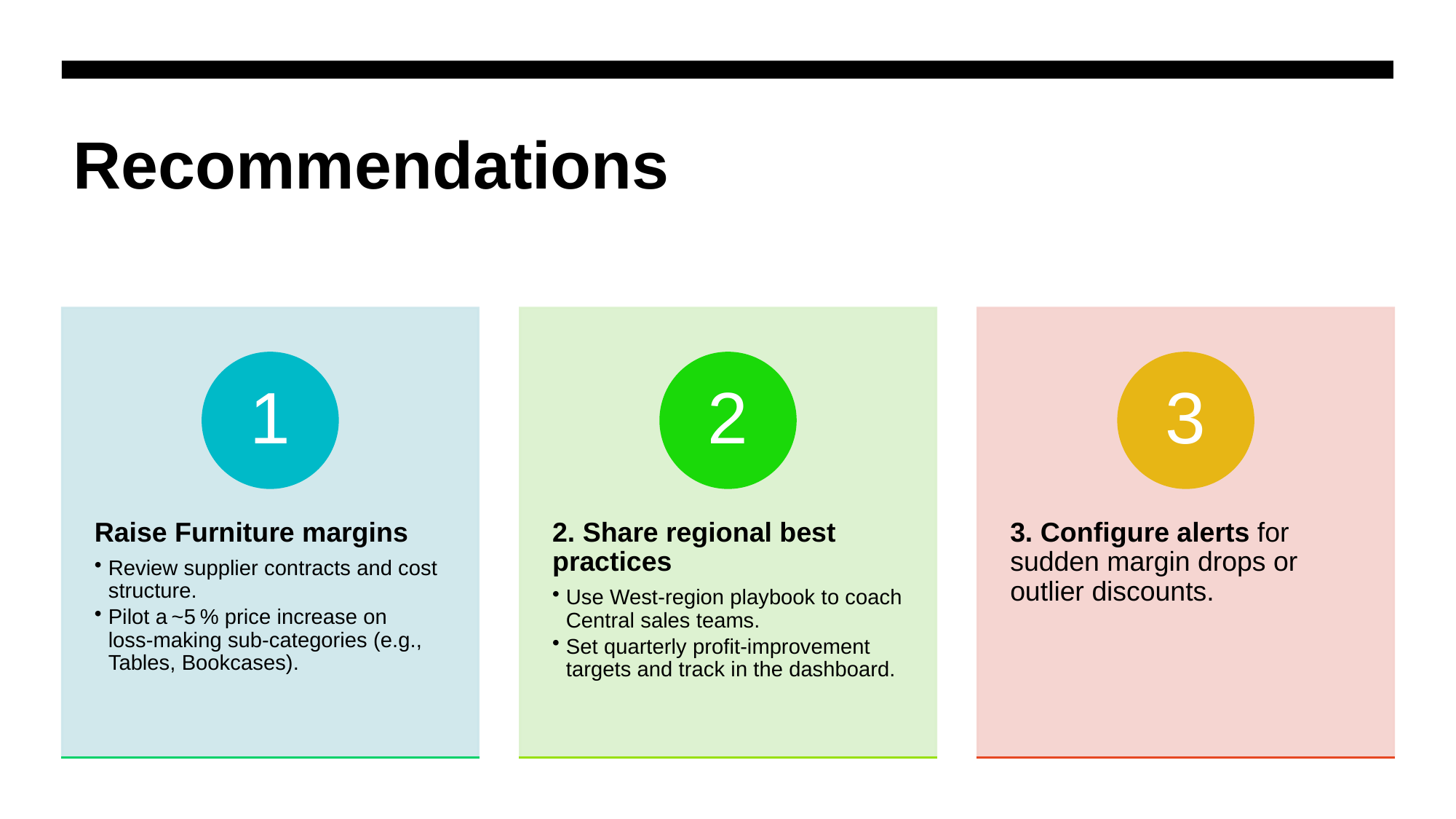

# Recommendations
Raise Furniture margins
Review supplier contracts and cost structure.
Pilot a ~5 % price increase on loss‑making sub‑categories (e.g., Tables, Bookcases).
1
2. Share regional best practices
Use West‑region playbook to coach Central sales teams.
Set quarterly profit‑improvement targets and track in the dashboard.
2
3. Configure alerts for sudden margin drops or outlier discounts.
3